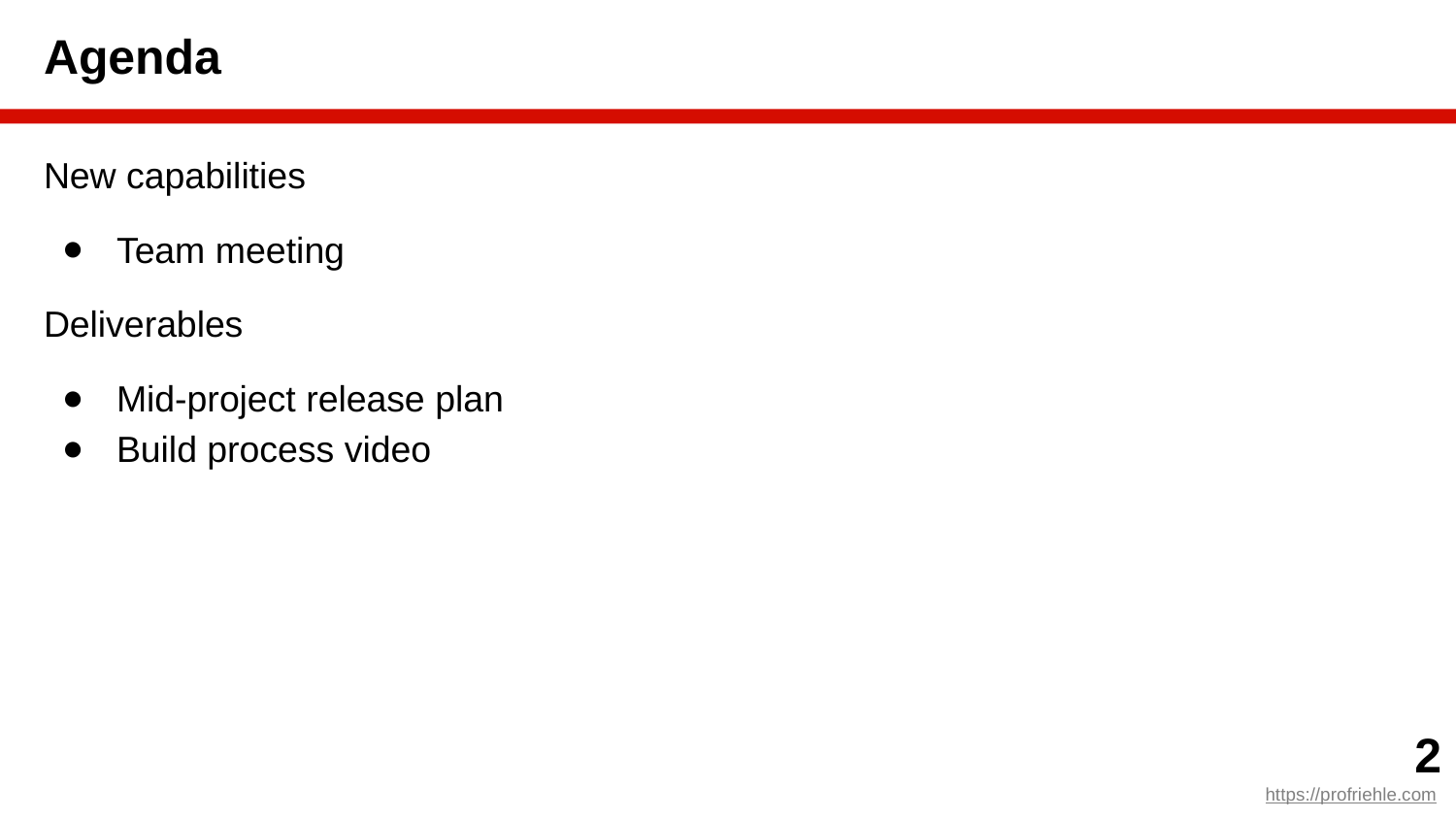

# Agenda
New capabilities
Team meeting
Deliverables
Mid-project release plan
Build process video

2
https://profriehle.com